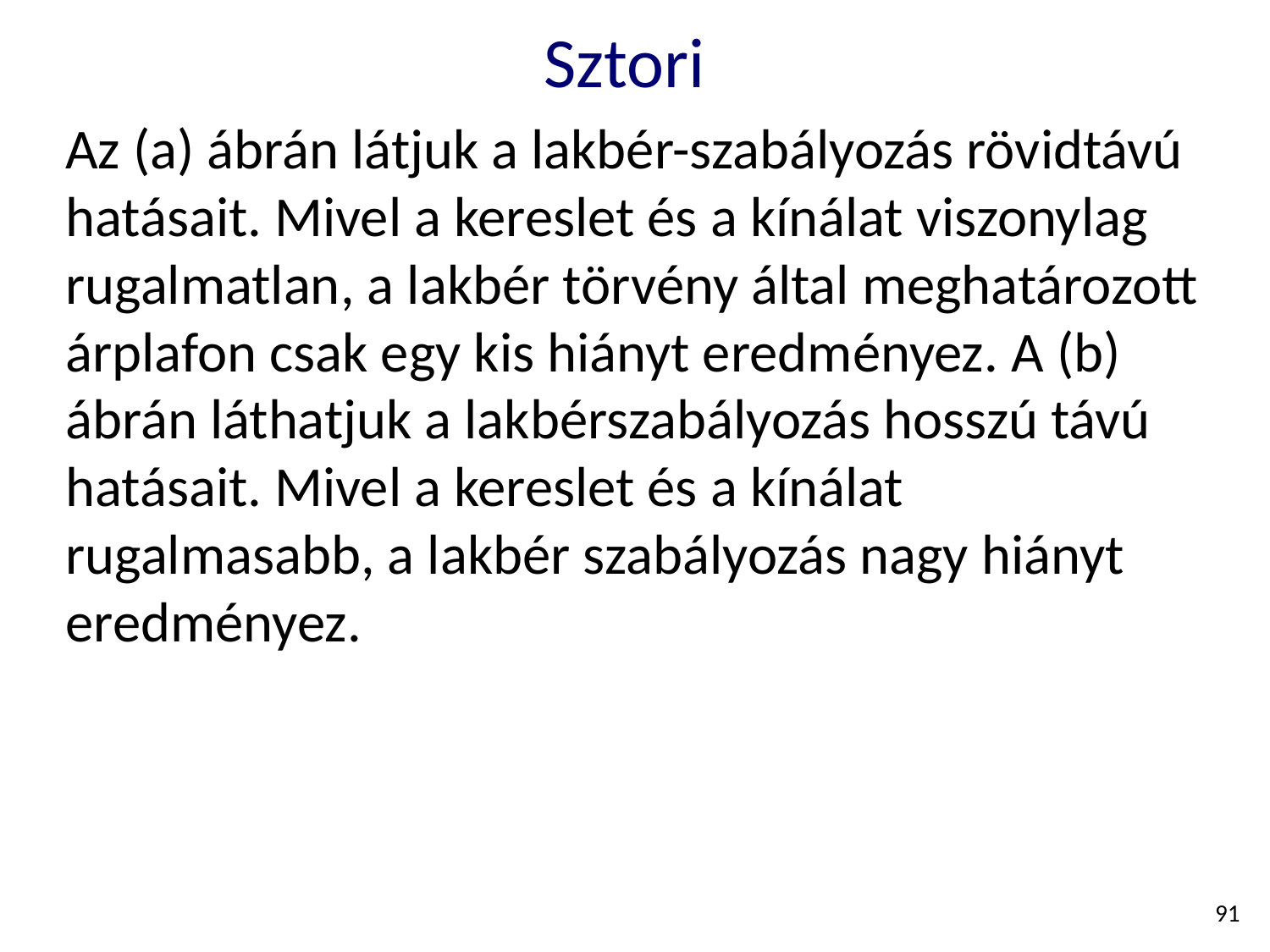

# Sztori
Az (a) ábrán látjuk a lakbér-szabályozás rövidtávú hatásait. Mivel a kereslet és a kínálat viszonylag rugalmatlan, a lakbér törvény által meghatározott árplafon csak egy kis hiányt eredményez. A (b) ábrán láthatjuk a lakbérszabályozás hosszú távú hatásait. Mivel a kereslet és a kínálat rugalmasabb, a lakbér szabályozás nagy hiányt eredményez.
91